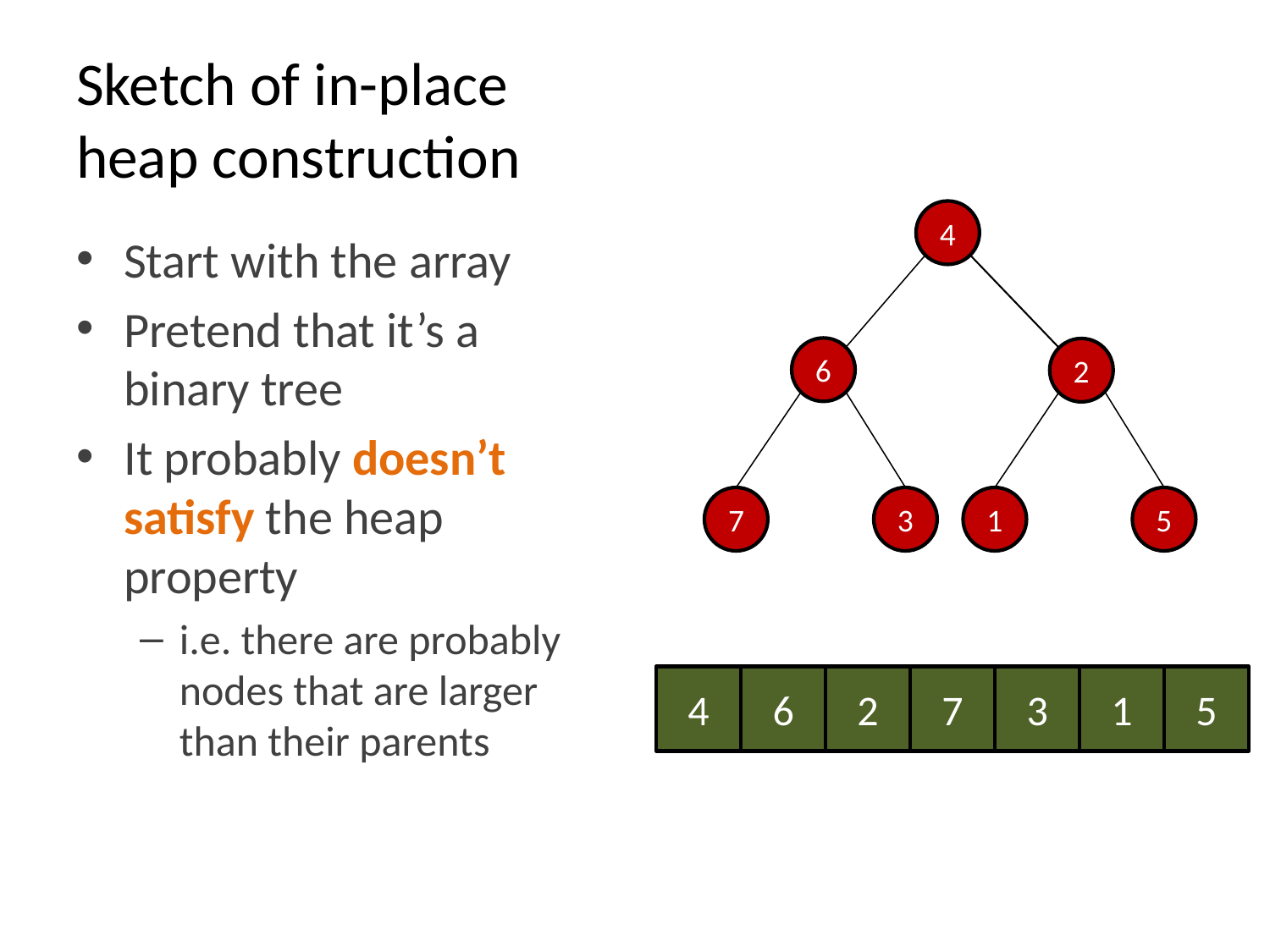

# Sketch of in-place heap construction
4
Start with the array
Pretend that it’s a binary tree
It probably doesn’t satisfy the heap property
i.e. there are probably nodes that are larger than their parents
6
2
7
3
1
5
4
6
2
7
3
1
5